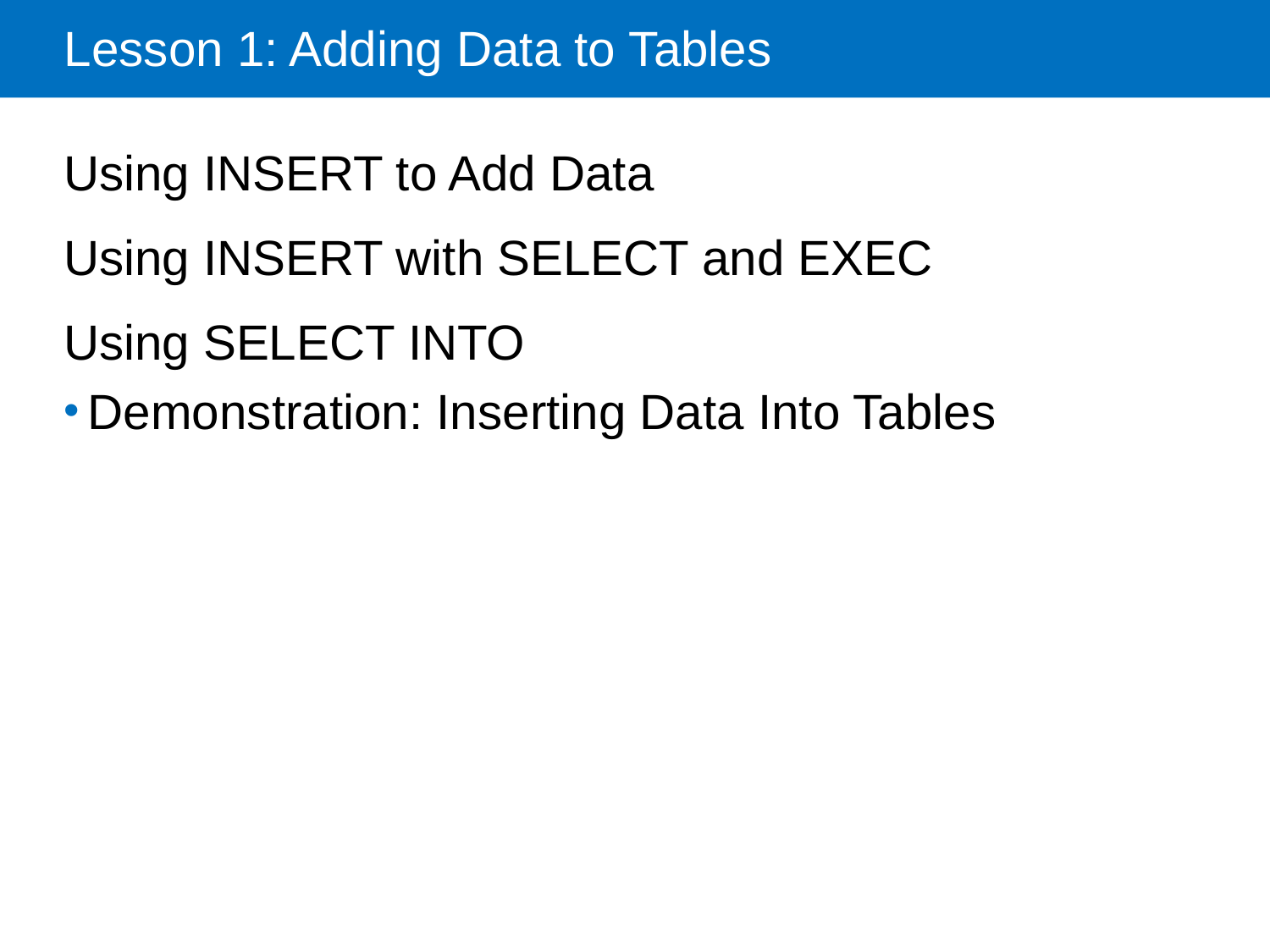

# Lesson 1: Adding Data to Tables
Using INSERT to Add Data
Using INSERT with SELECT and EXEC
Using SELECT INTO
Demonstration: Inserting Data Into Tables